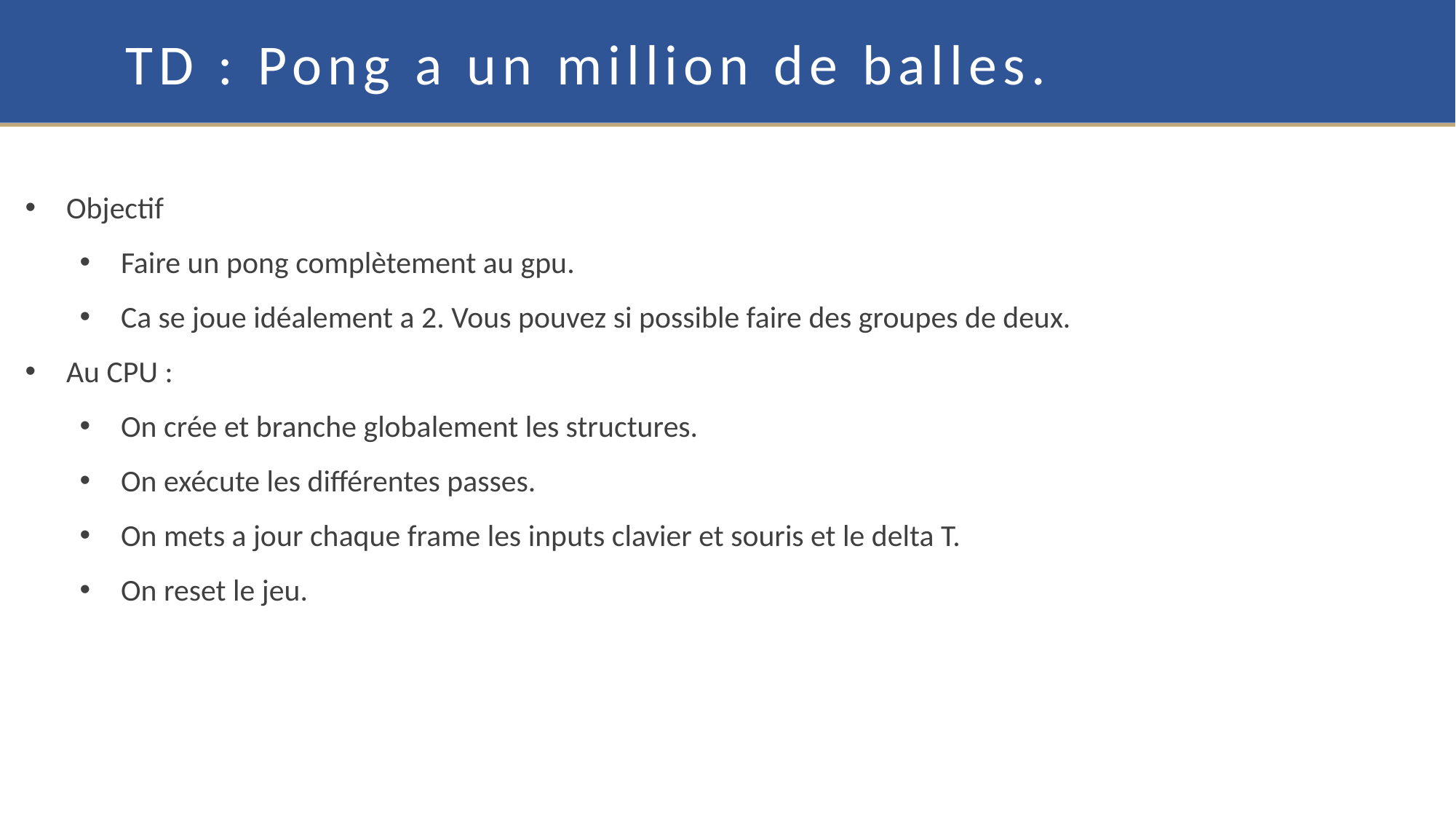

TD : Pong a un million de balles.

Objectif
Faire un pong complètement au gpu.
Ca se joue idéalement a 2. Vous pouvez si possible faire des groupes de deux.
Au CPU :
On crée et branche globalement les structures.
On exécute les différentes passes.
On mets a jour chaque frame les inputs clavier et souris et le delta T.
On reset le jeu.